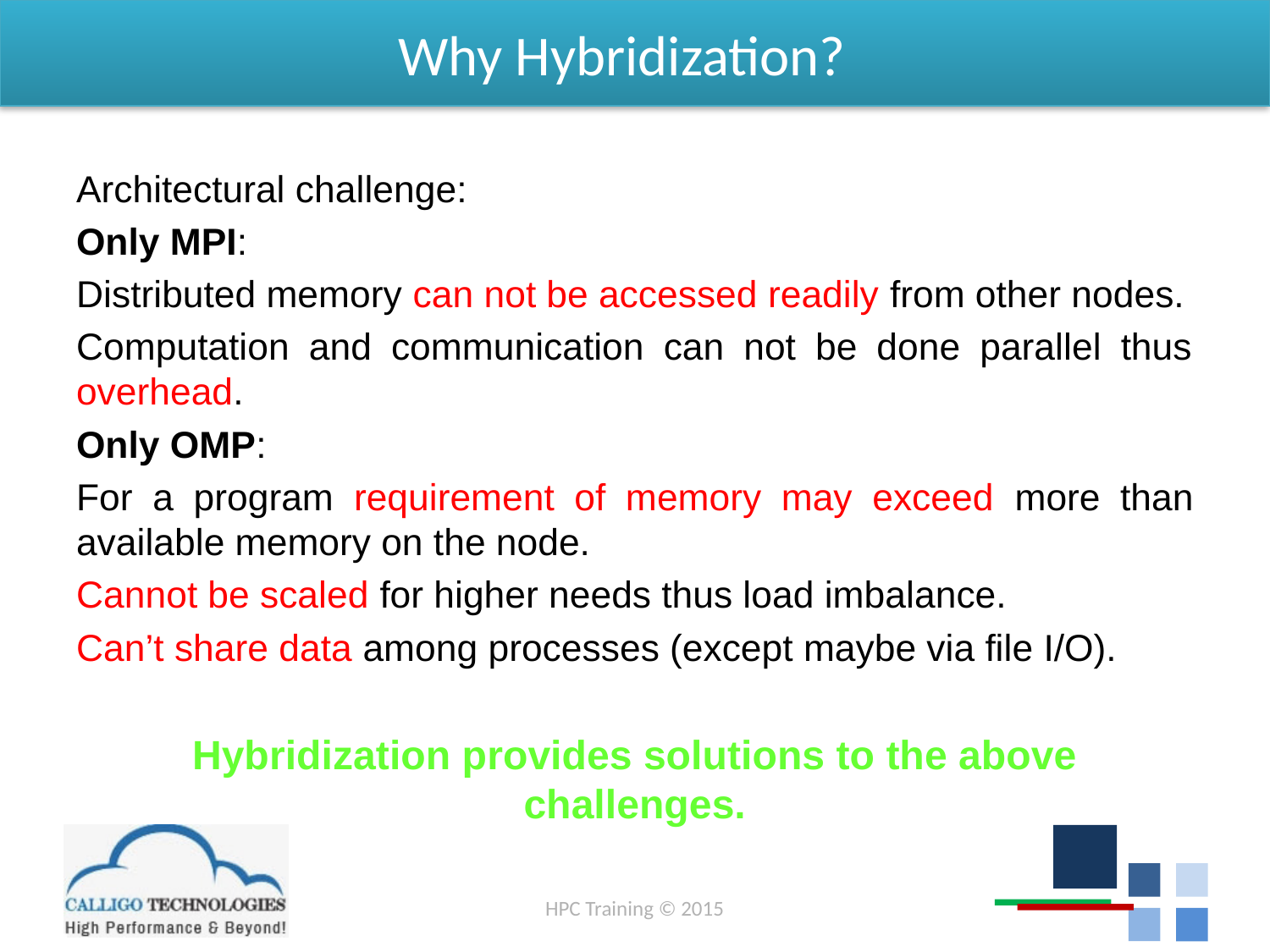

# Why Hybridization?

Architectural challenge:
Only MPI:
Distributed memory can not be accessed readily from other nodes.
Computation and communication can not be done parallel thus overhead.
Only OMP:
For a program requirement of memory may exceed more than available memory on the node.
Cannot be scaled for higher needs thus load imbalance.
Can’t share data among processes (except maybe via file I/O).

Hybridization provides solutions to the above challenges.
HPC Training © 2015